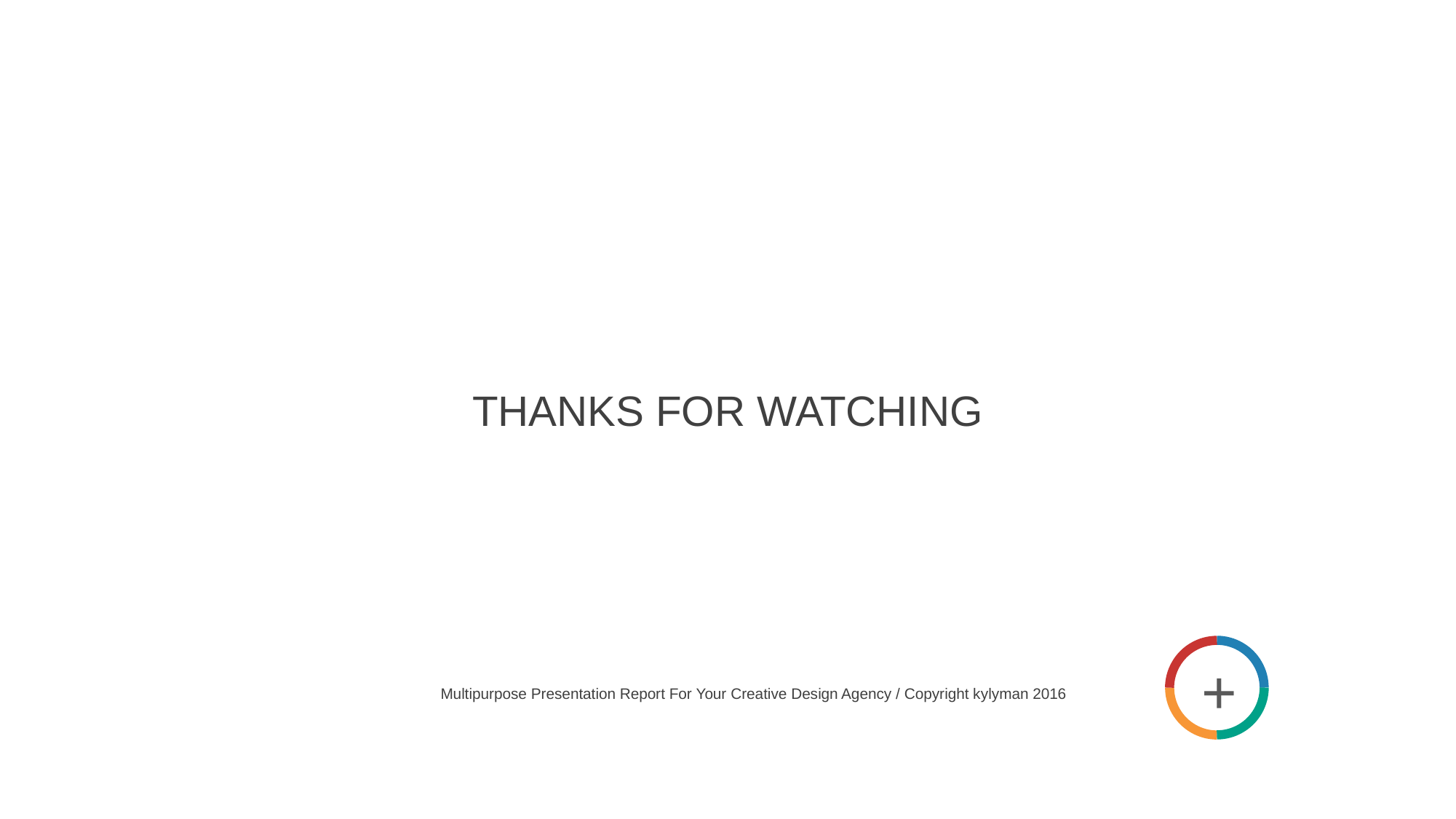

THANKS FOR WATCHING

+
Multipurpose Presentation Report For Your Creative Design Agency / Copyright kylyman 2016